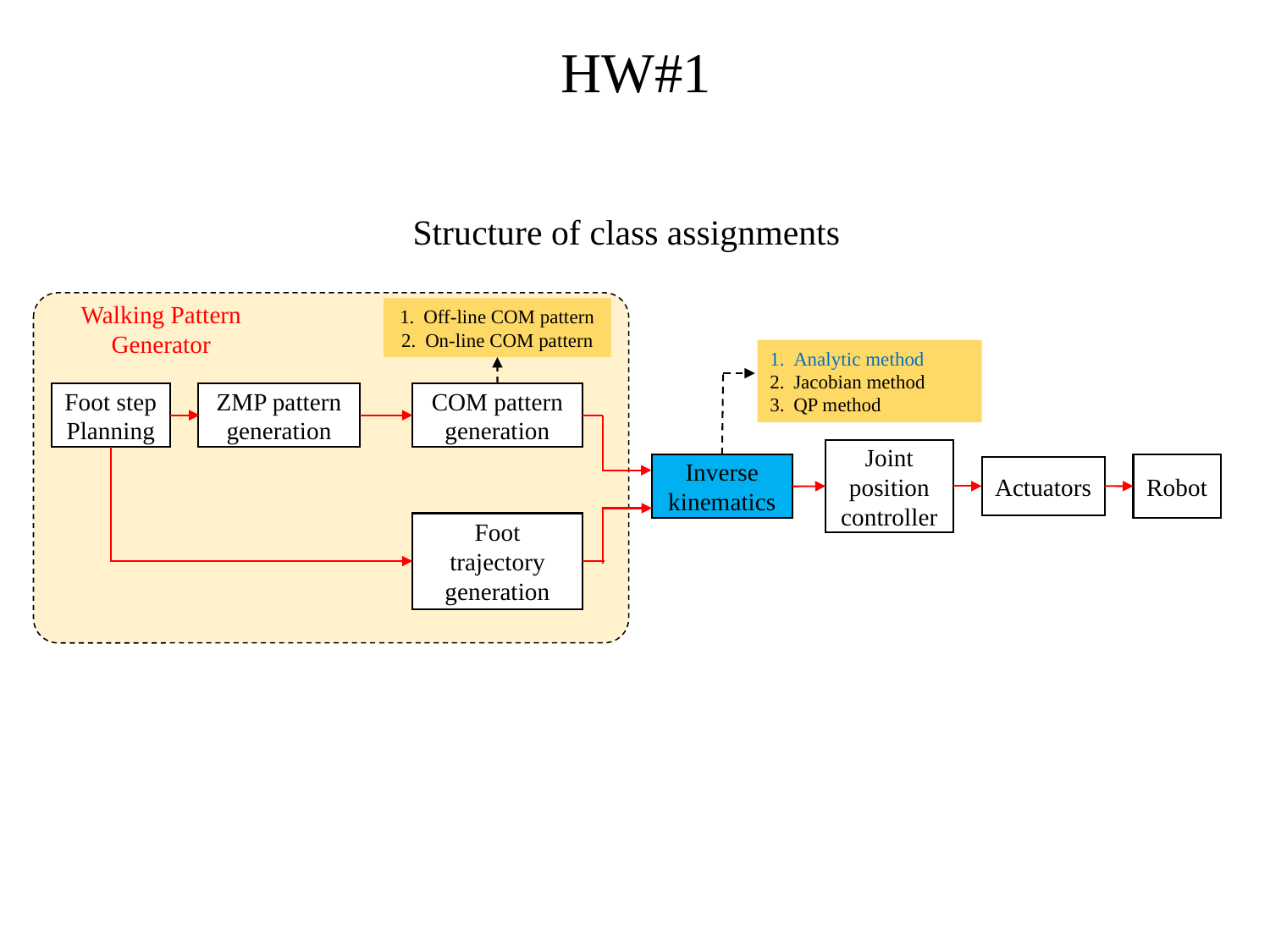

HW#1
Structure of class assignments

Walking Pattern
Generator
Off-line COM pattern
On-line COM pattern
Analytic method
Jacobian method
QP method
ZMP pattern generation
COM pattern generation
Foot step
Planning
Joint position controller
Robot
Inverse kinematics
Actuators
Foot trajectory generation